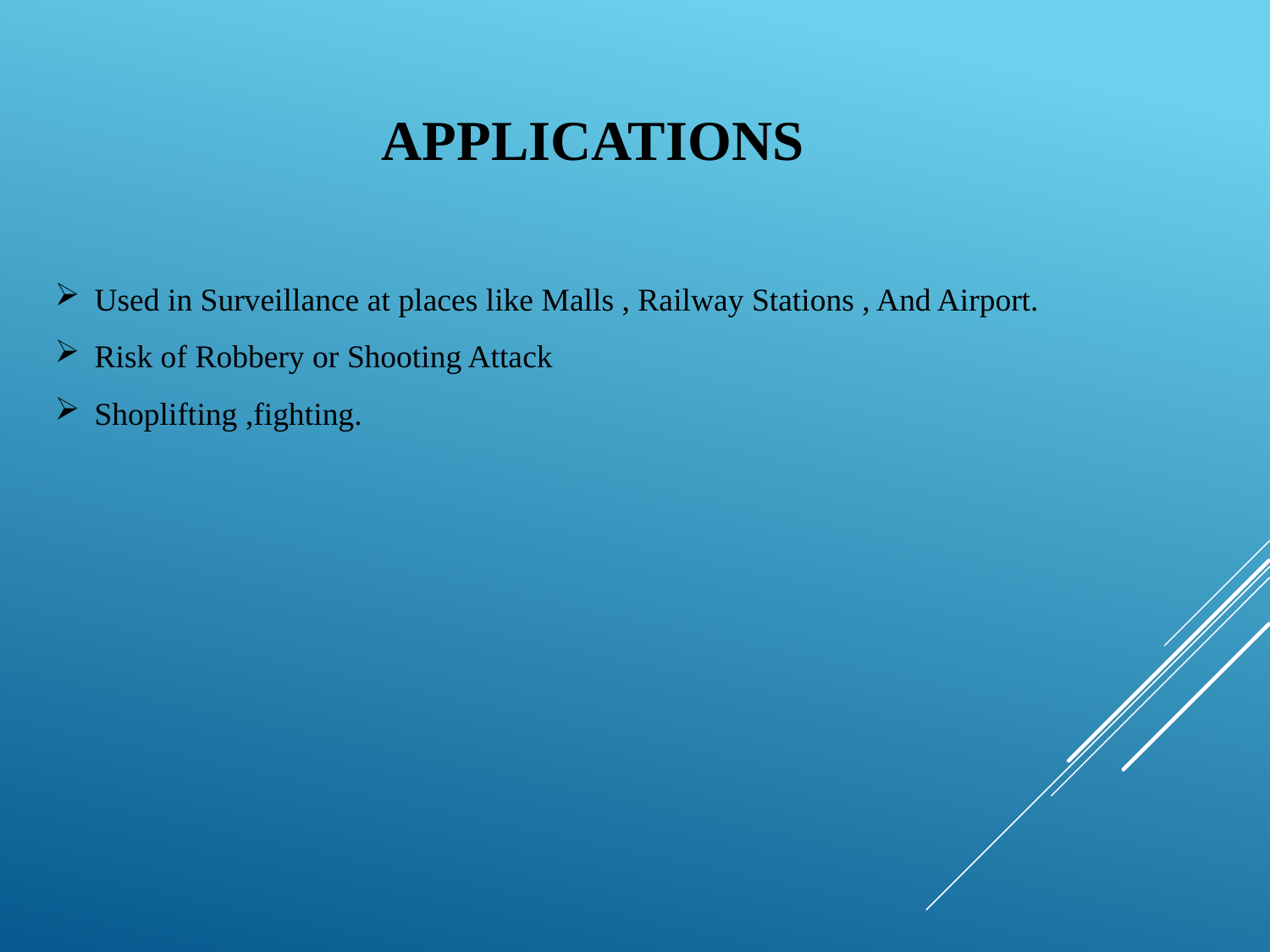

# Applications
Used in Surveillance at places like Malls , Railway Stations , And Airport.
Risk of Robbery or Shooting Attack
Shoplifting ,fighting.